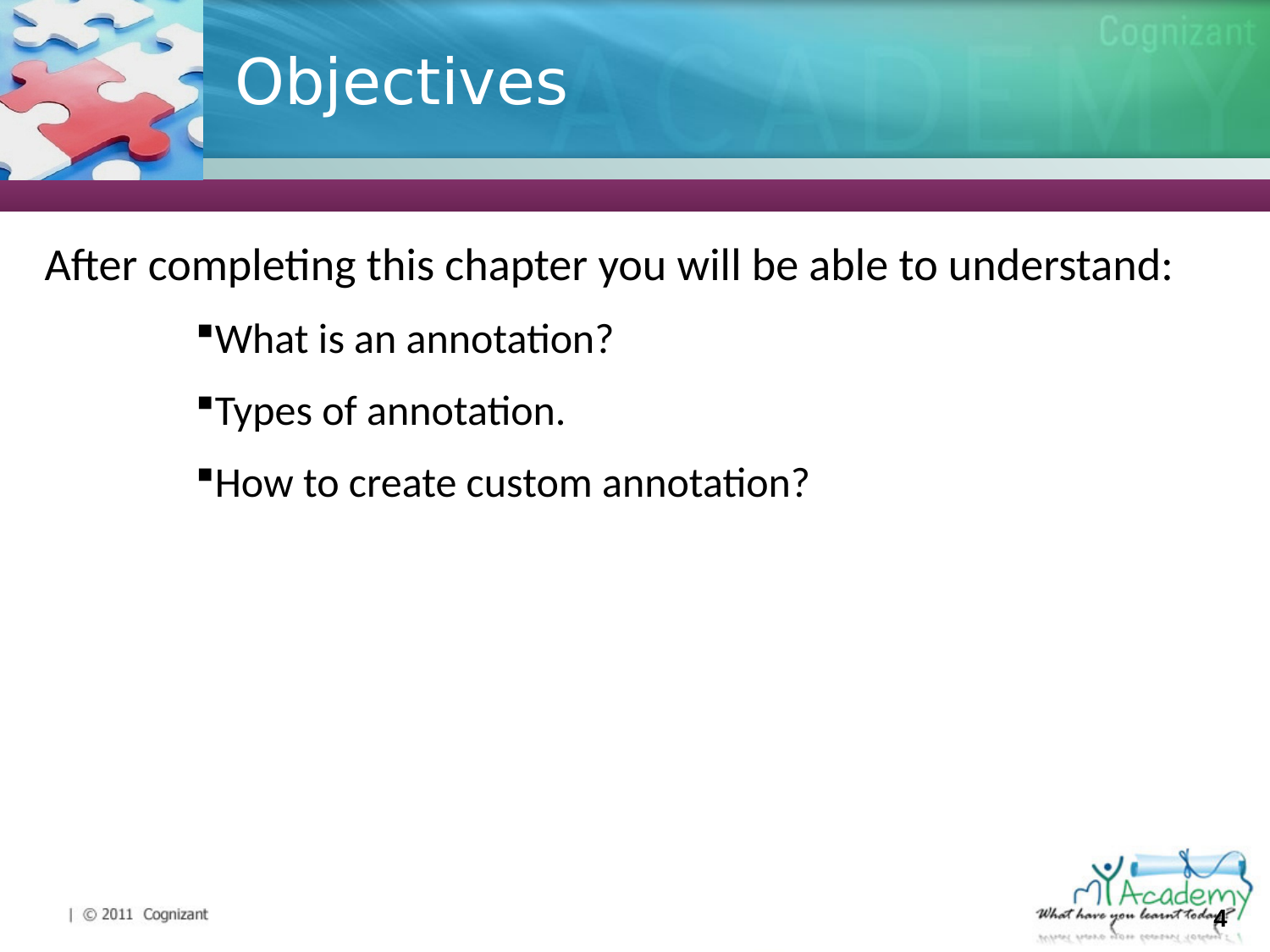

# Objectives

After completing this chapter you will be able to understand:
What is an annotation?
Types of annotation.
How to create custom annotation?
4